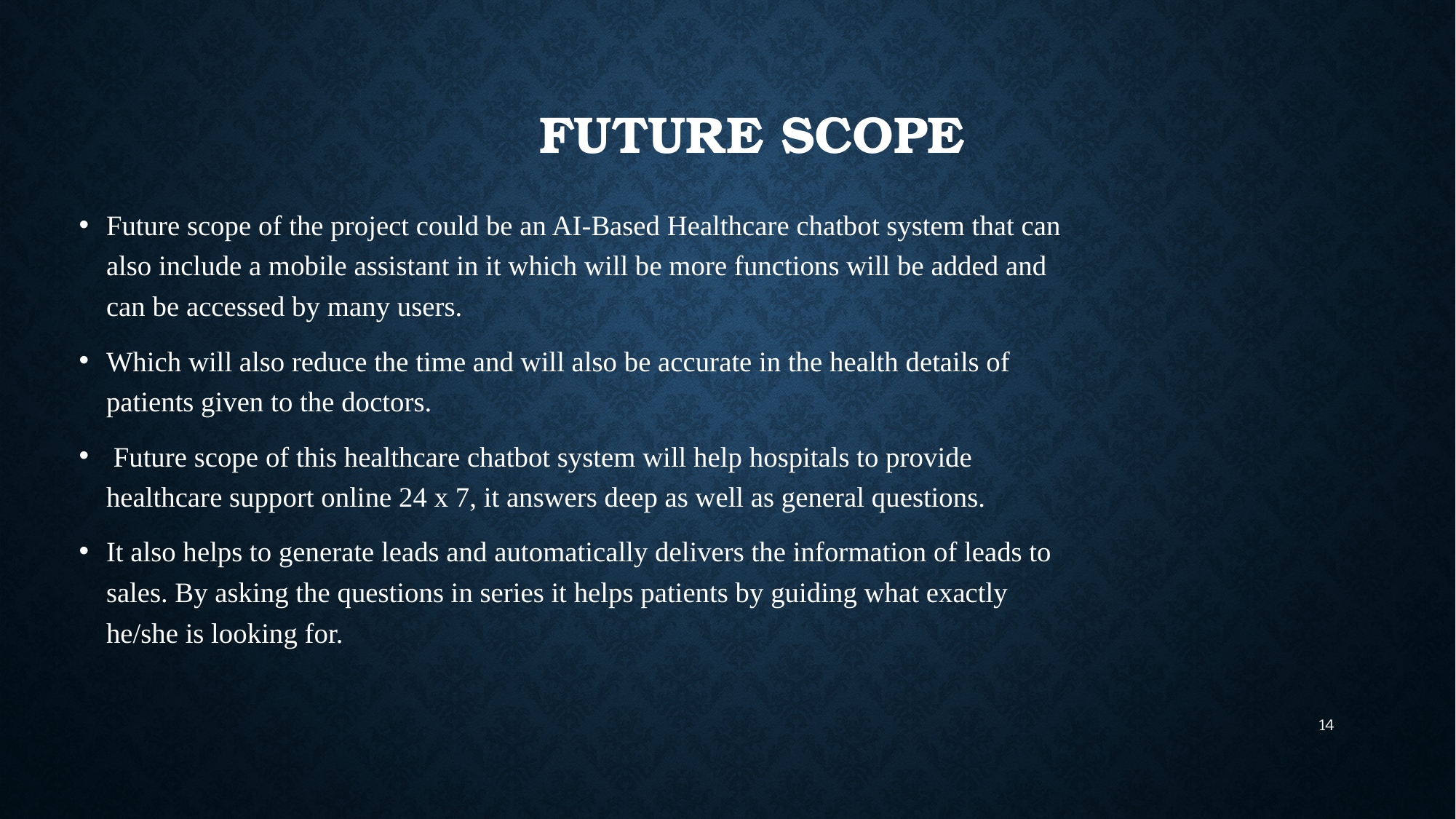

# Future Scope
Future scope of the project could be an AI-Based Healthcare chatbot system that can also include a mobile assistant in it which will be more functions will be added and can be accessed by many users.
Which will also reduce the time and will also be accurate in the health details of patients given to the doctors.
 Future scope of this healthcare chatbot system will help hospitals to provide healthcare support online 24 x 7, it answers deep as well as general questions.
It also helps to generate leads and automatically delivers the information of leads to sales. By asking the questions in series it helps patients by guiding what exactly he/she is looking for.
14